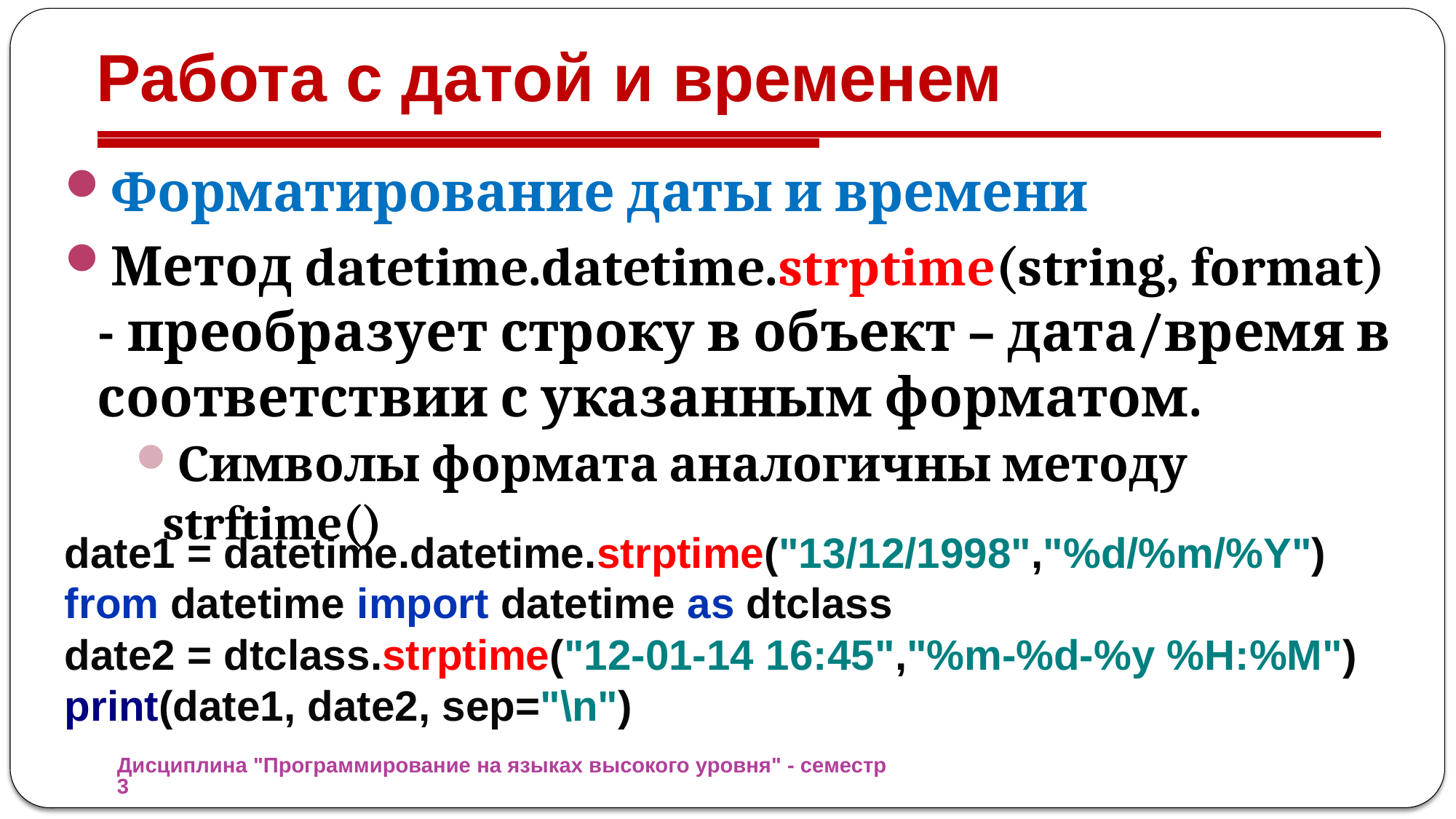

# Работа с датой и временем
Форматирование даты и времени
Метод datetime.datetime.strptime(string, format) - преобразует строку в объект – дата/время в соответствии с указанным форматом.
Символы формата аналогичны методу strftime()
date1 = datetime.datetime.strptime("13/12/1998","%d/%m/%Y")
from datetime import datetime as dtclass
date2 = dtclass.strptime("12-01-14 16:45","%m-%d-%y %H:%M")
print(date1, date2, sep="\n")
Дисциплина "Программирование на языках высокого уровня" - семестр 3